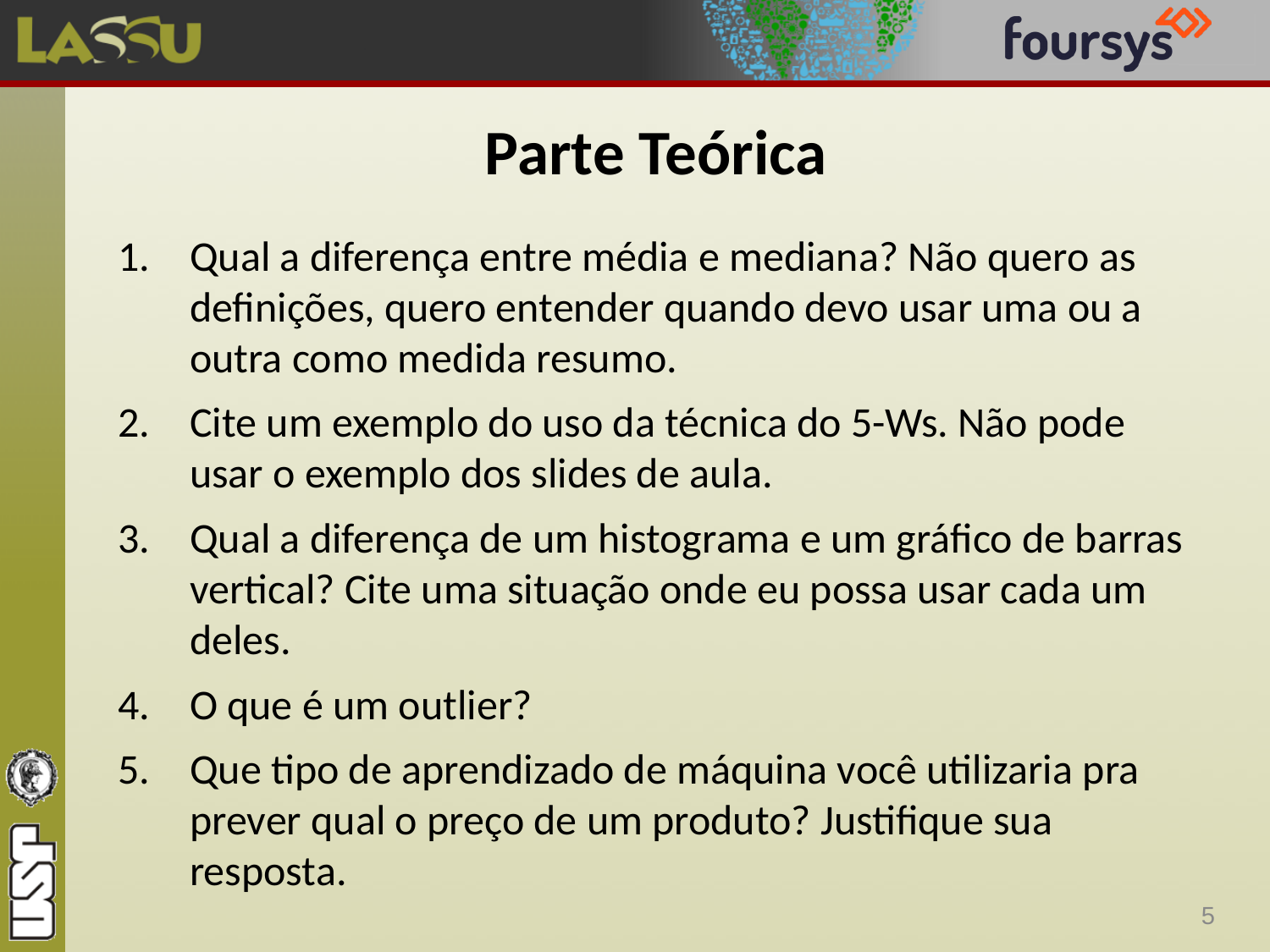

# Parte Teórica
Qual a diferença entre média e mediana? Não quero as definições, quero entender quando devo usar uma ou a outra como medida resumo.
Cite um exemplo do uso da técnica do 5-Ws. Não pode usar o exemplo dos slides de aula.
Qual a diferença de um histograma e um gráfico de barras vertical? Cite uma situação onde eu possa usar cada um deles.
O que é um outlier?
Que tipo de aprendizado de máquina você utilizaria pra prever qual o preço de um produto? Justifique sua resposta.
5